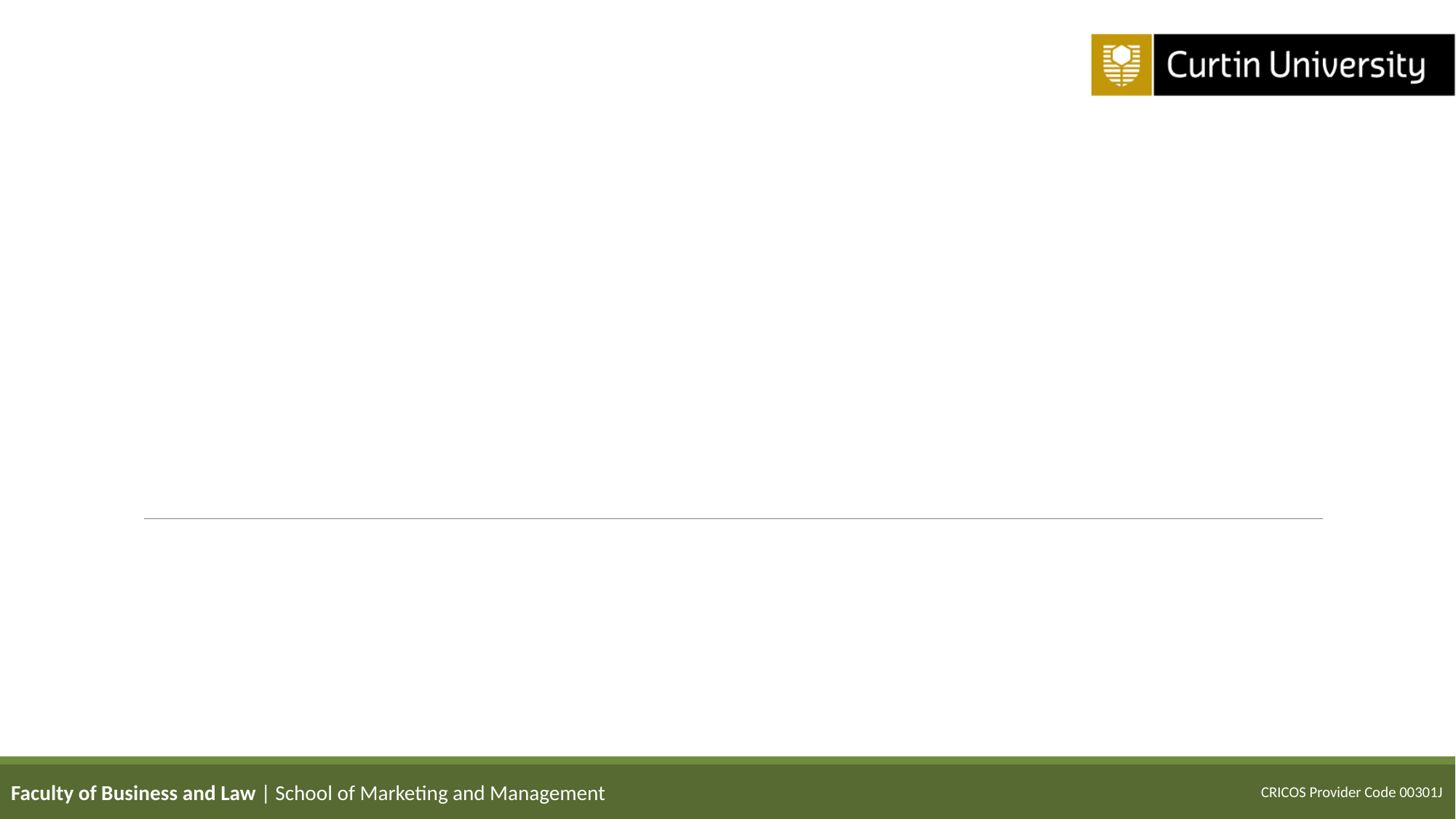

#

Faculty of Business and Law | School of Marketing and Management